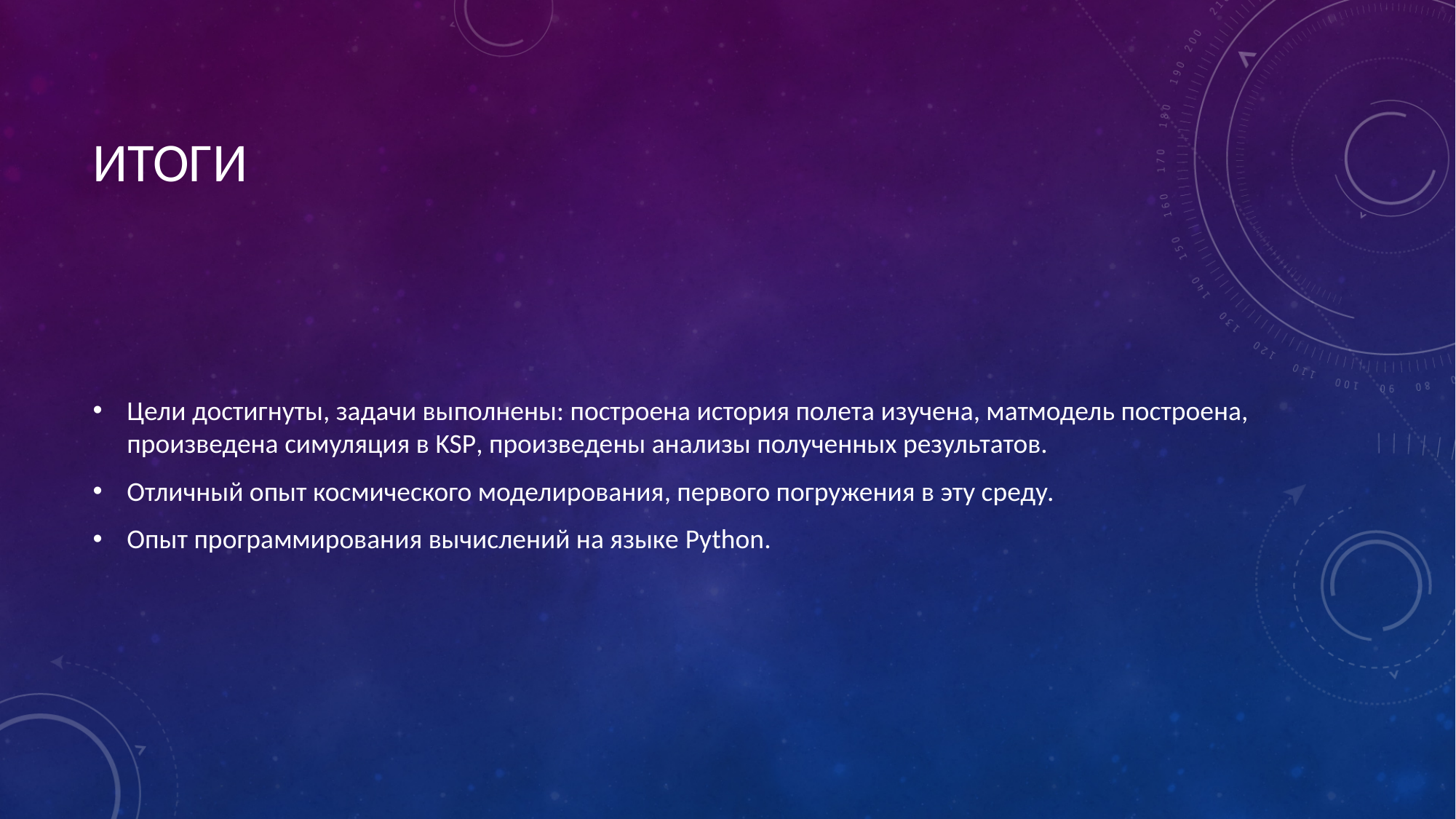

# Итоги
Цели достигнуты, задачи выполнены: построена история полета изучена, матмодель построена, произведена симуляция в KSP, произведены анализы полученных результатов.
Отличный опыт космического моделирования, первого погружения в эту среду.
Опыт программирования вычислений на языке Python.